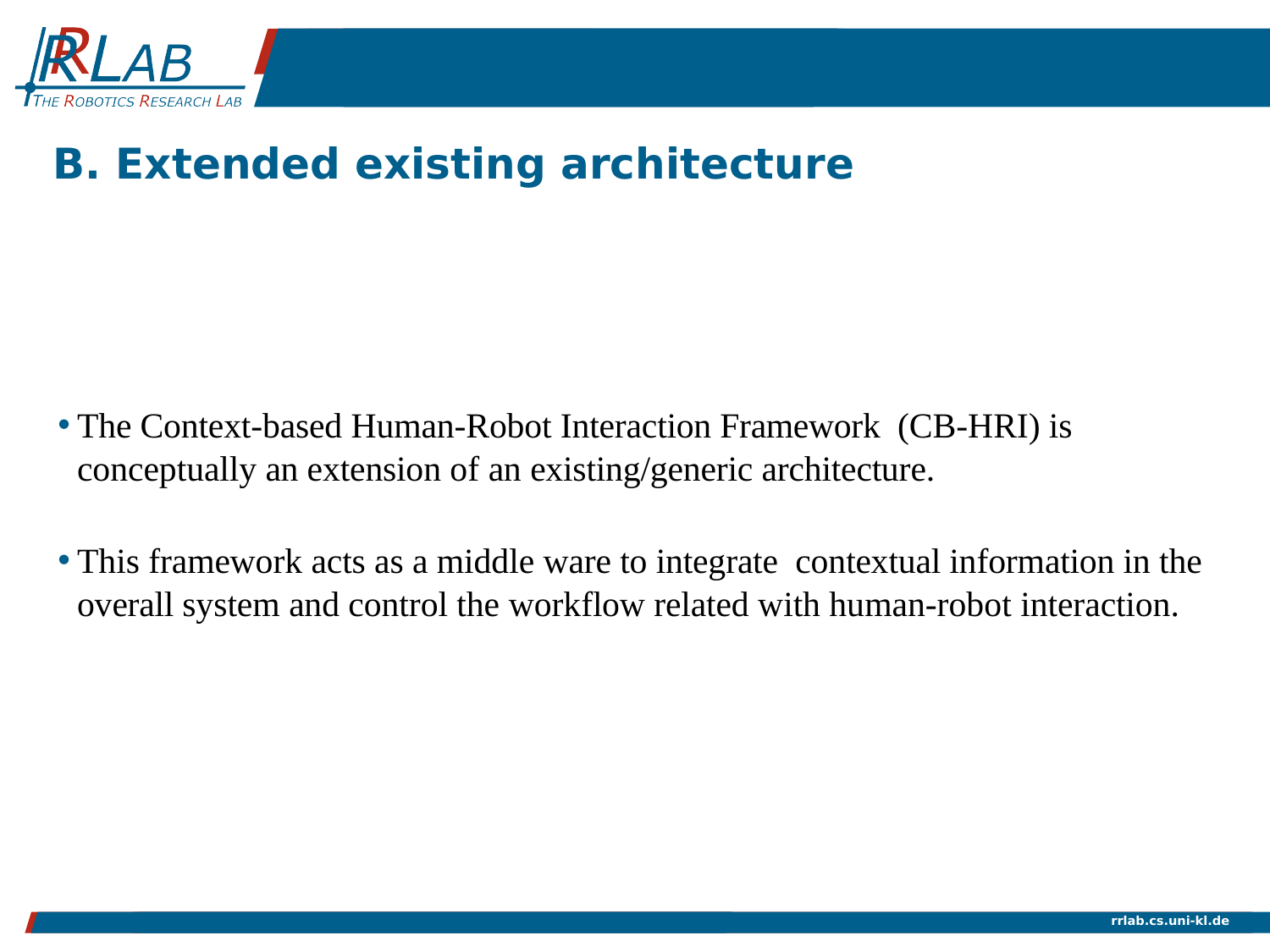

# B. Extended existing architecture

The Context-based Human-Robot Interaction Framework  (CB-HRI) is conceptually an extension of an existing/generic architecture.

This framework acts as a middle ware to integrate  contextual information in the overall system and control the workflow related with human-robot interaction.